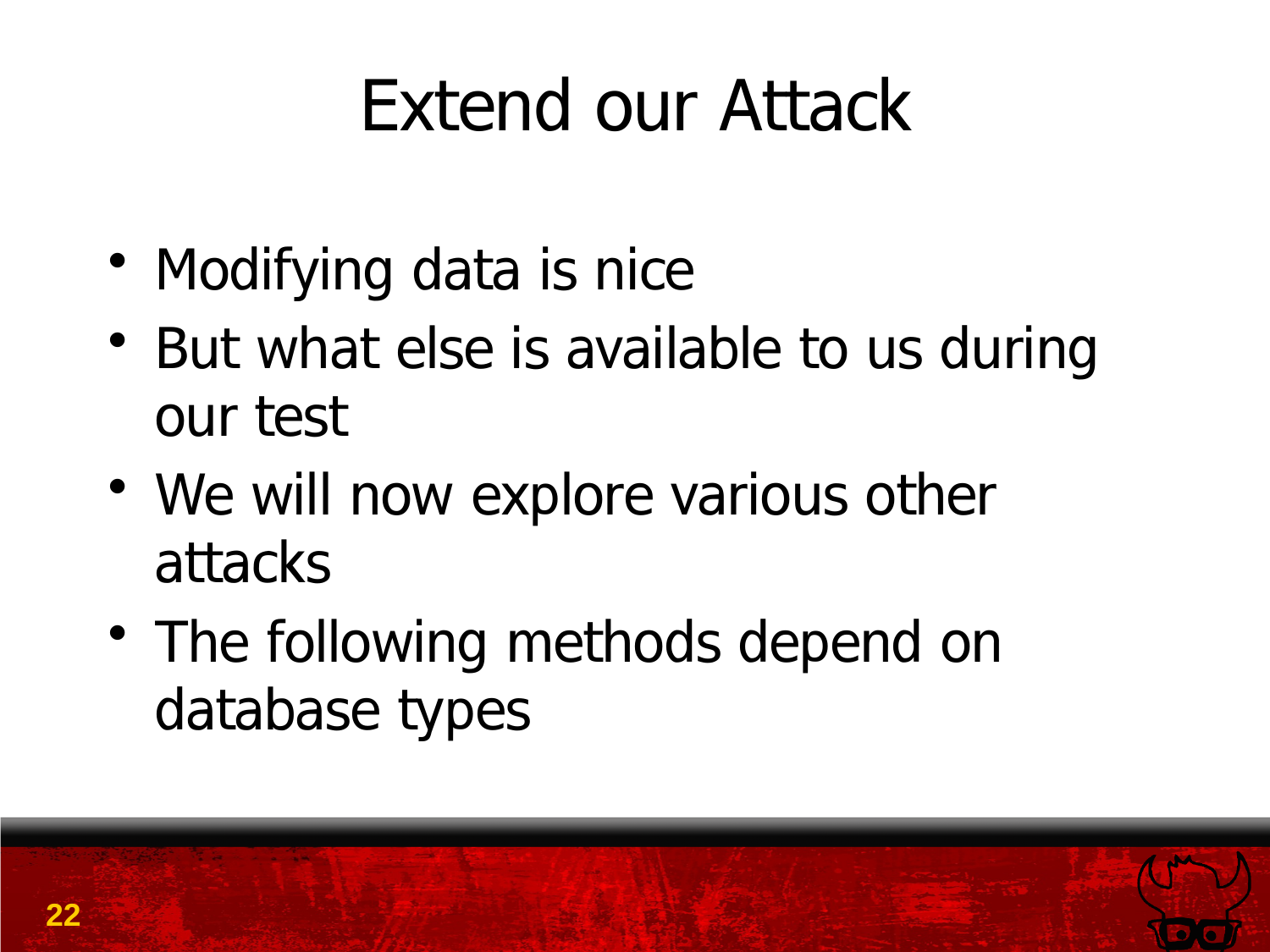

# Extend our Attack
Modifying data is nice
But what else is available to us during our test
We will now explore various other attacks
The following methods depend on database types